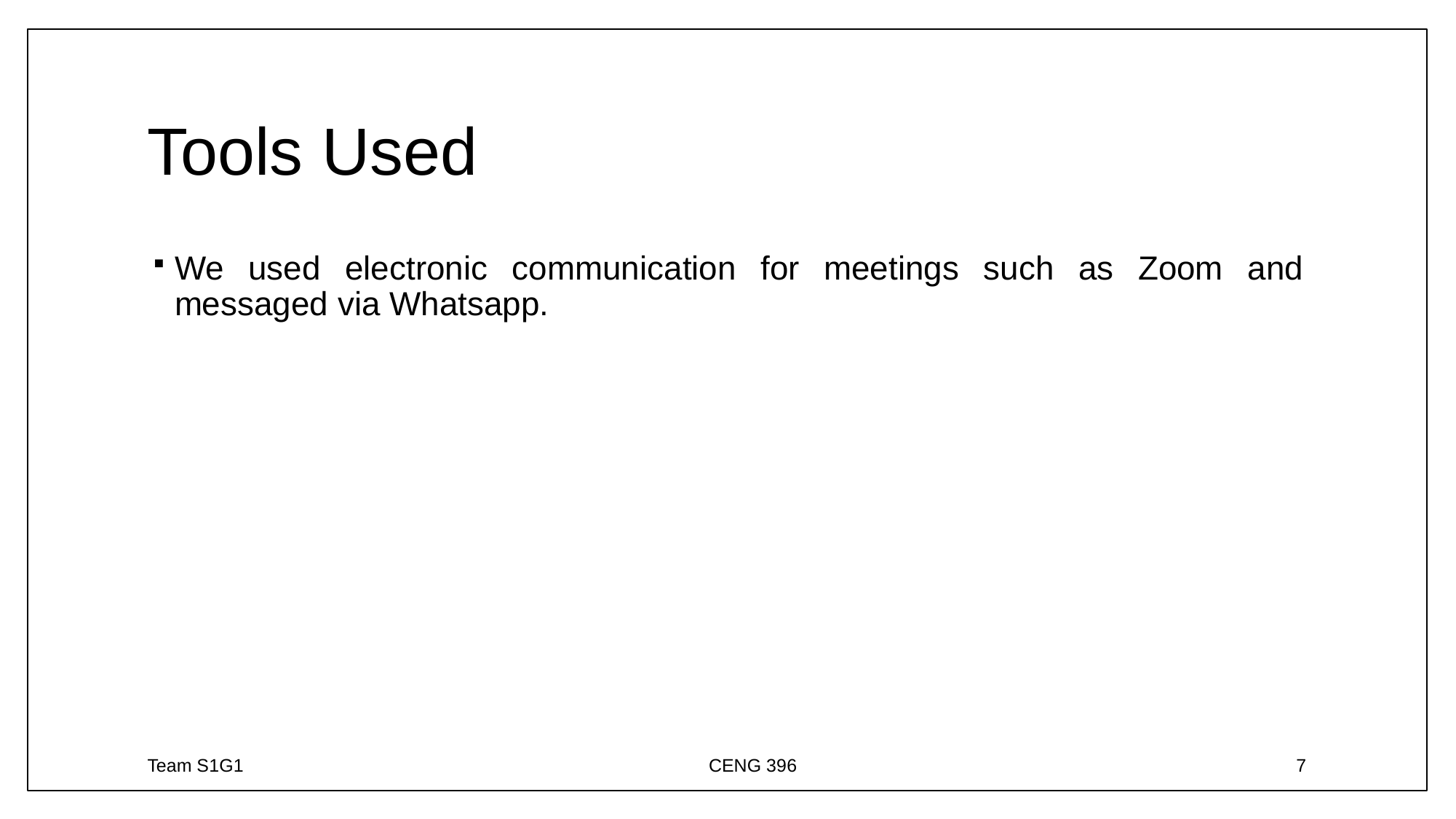

# Tools Used
We used electronic communication for meetings such as Zoom and messaged via Whatsapp.

Team S1G1
CENG 396
7